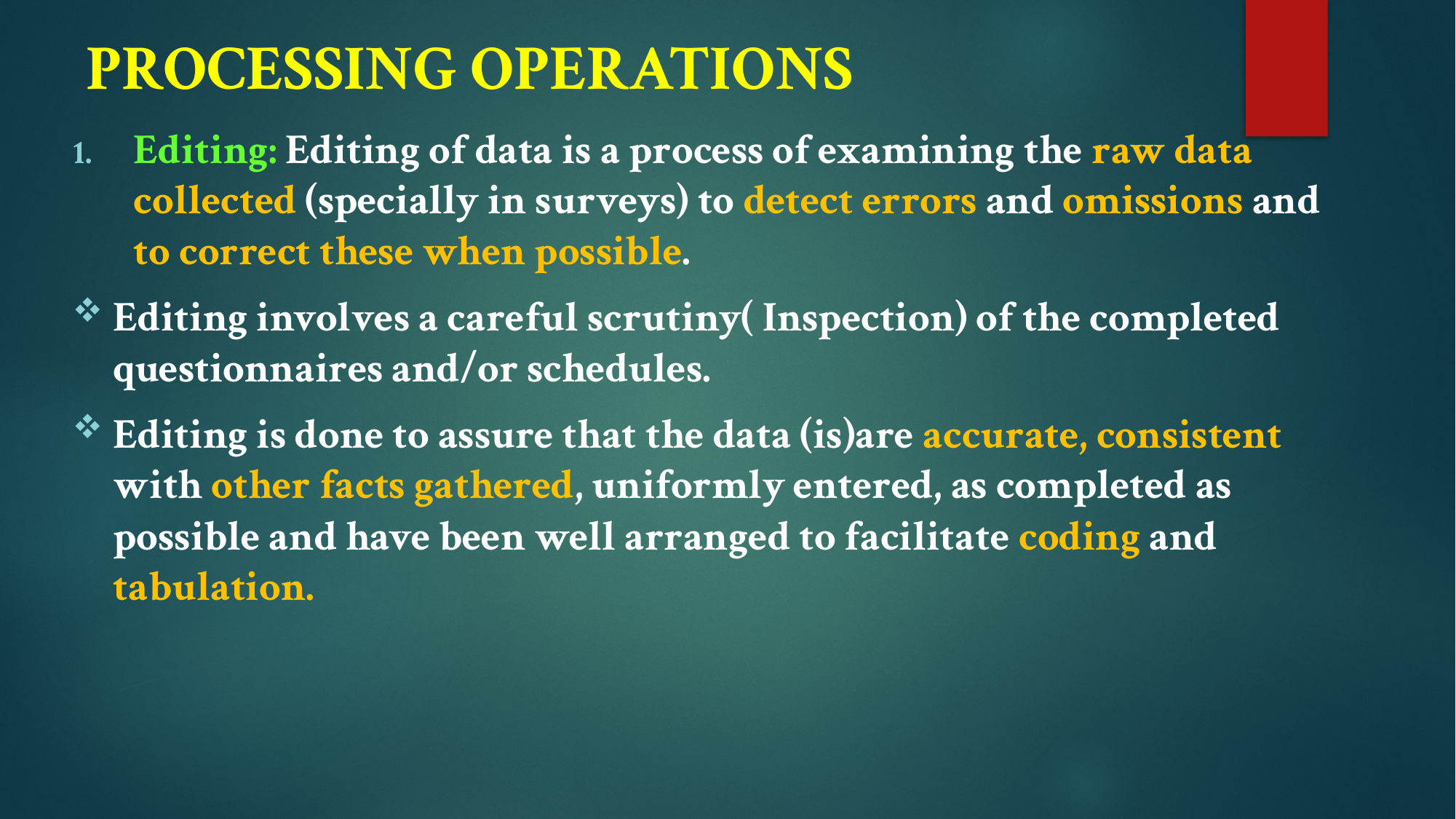

# PROCESSING OPERATIONS
Editing: Editing of data is a process of examining the raw data collected (specially in surveys) to detect errors and omissions and to correct these when possible.
Editing involves a careful scrutiny( Inspection) of the completed questionnaires and/or schedules.
Editing is done to assure that the data (is)are accurate, consistent with other facts gathered, uniformly entered, as completed as possible and have been well arranged to facilitate coding and tabulation.